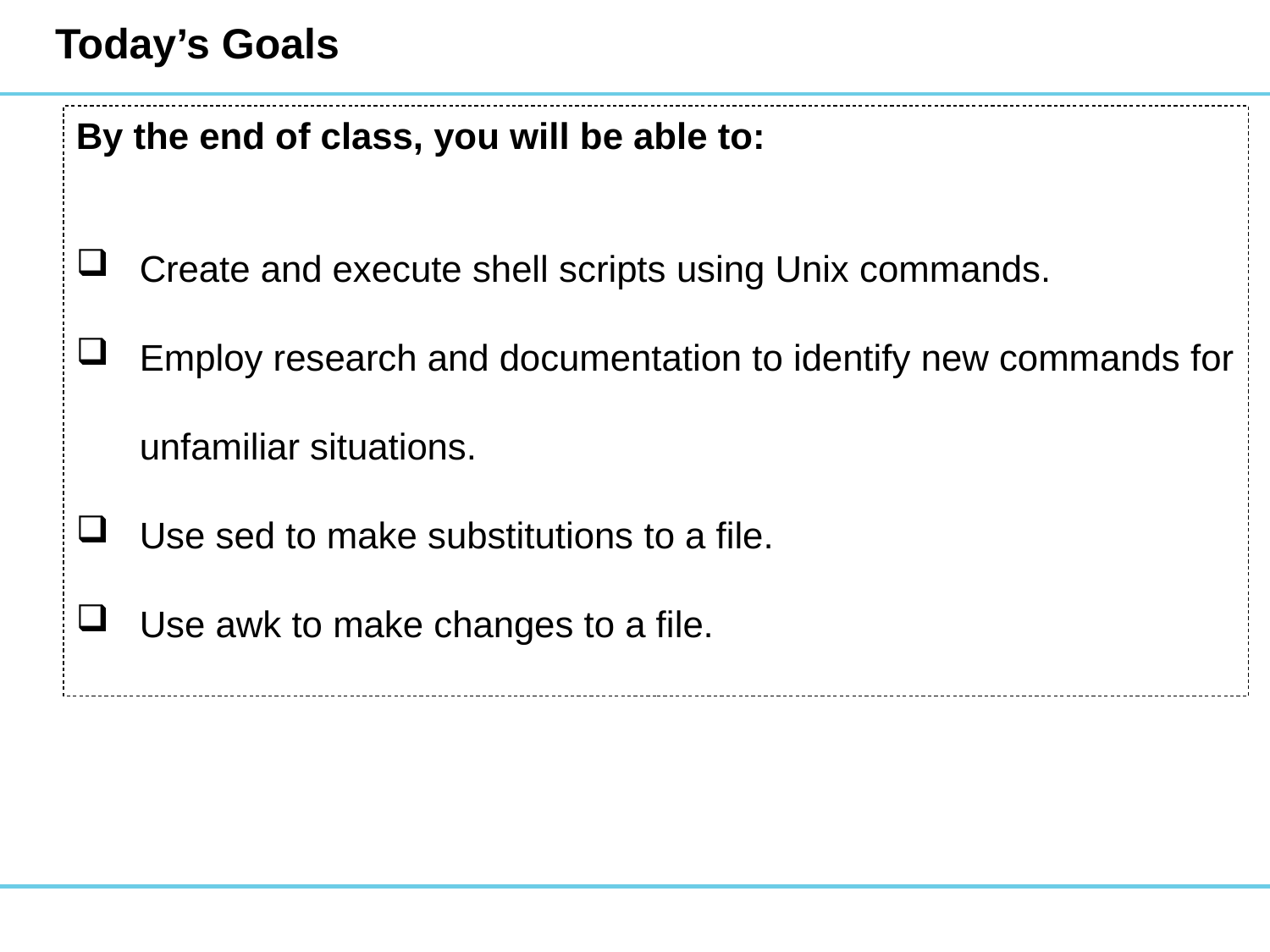

# Today’s Goals
By the end of class, you will be able to:

Create and execute shell scripts using Unix commands.
Employ research and documentation to identify new commands for unfamiliar situations.
Use sed to make substitutions to a file.
Use awk to make changes to a file.